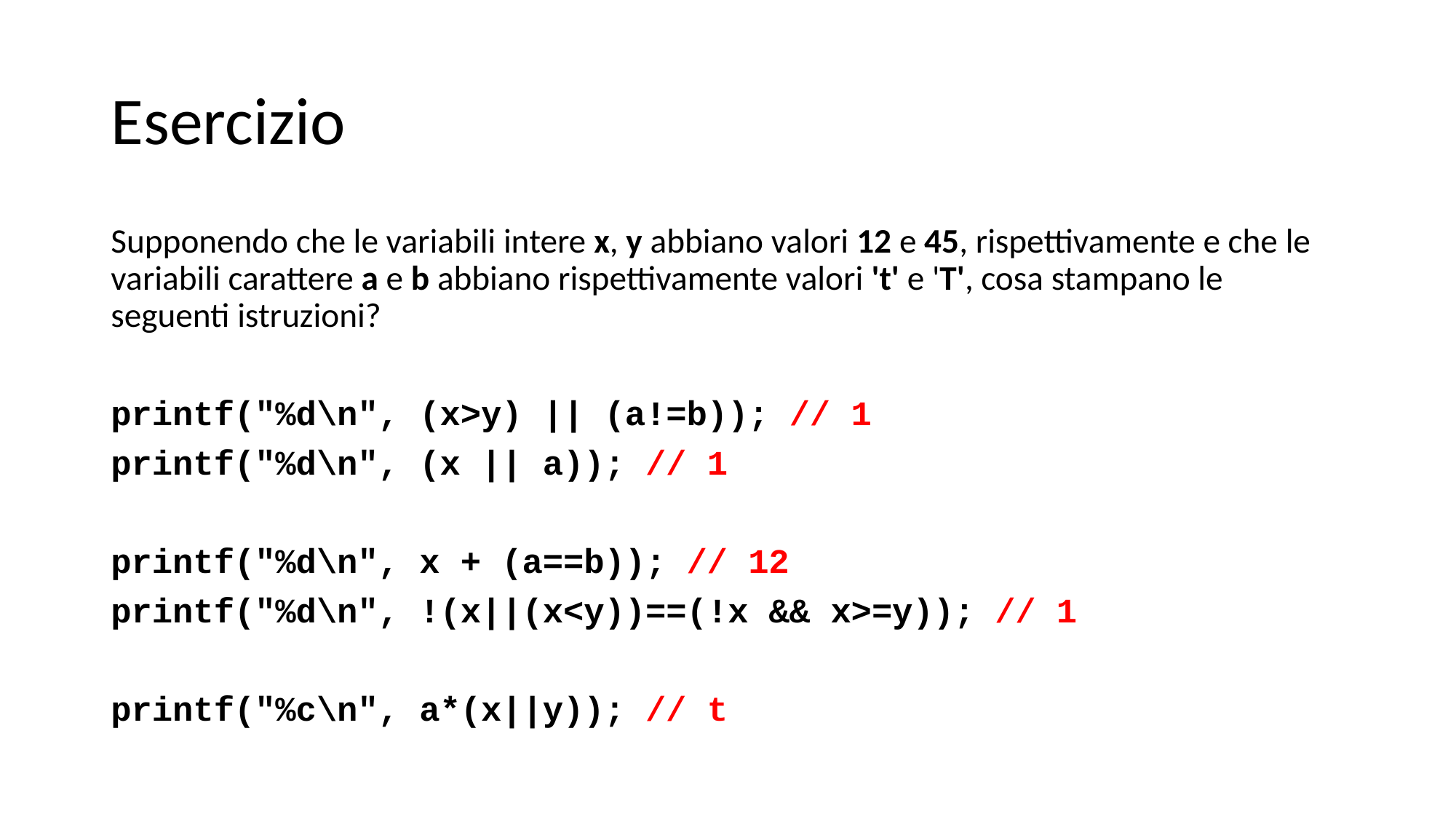

# Esercizio
Supponendo che le variabili intere x, y abbiano valori 12 e 45, rispettivamente e che le variabili carattere a e b abbiano rispettivamente valori 't' e 'T', cosa stampano le seguenti istruzioni?

printf("%d\n", (x>y) || (a!=b)); // 1
printf("%d\n", (x || a)); // 1

printf("%d\n", x + (a==b)); // 12
printf("%d\n", !(x||(x<y))==(!x && x>=y)); // 1

printf("%c\n", a*(x||y)); // t